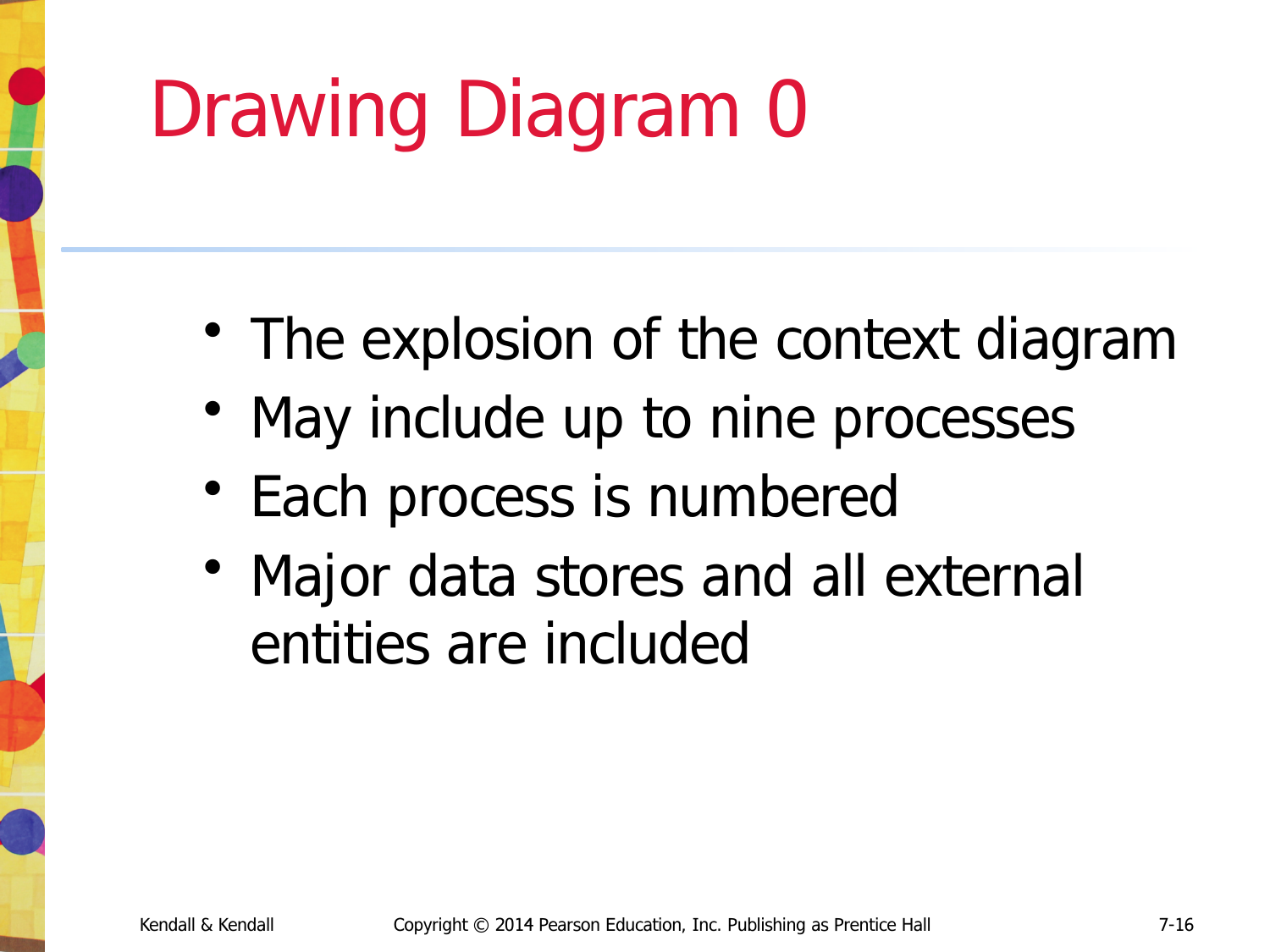

# Drawing Diagram 0
The explosion of the context diagram
May include up to nine processes
Each process is numbered
Major data stores and all external entities are included
Kendall & Kendall	Copyright © 2014 Pearson Education, Inc. Publishing as Prentice Hall
7-16